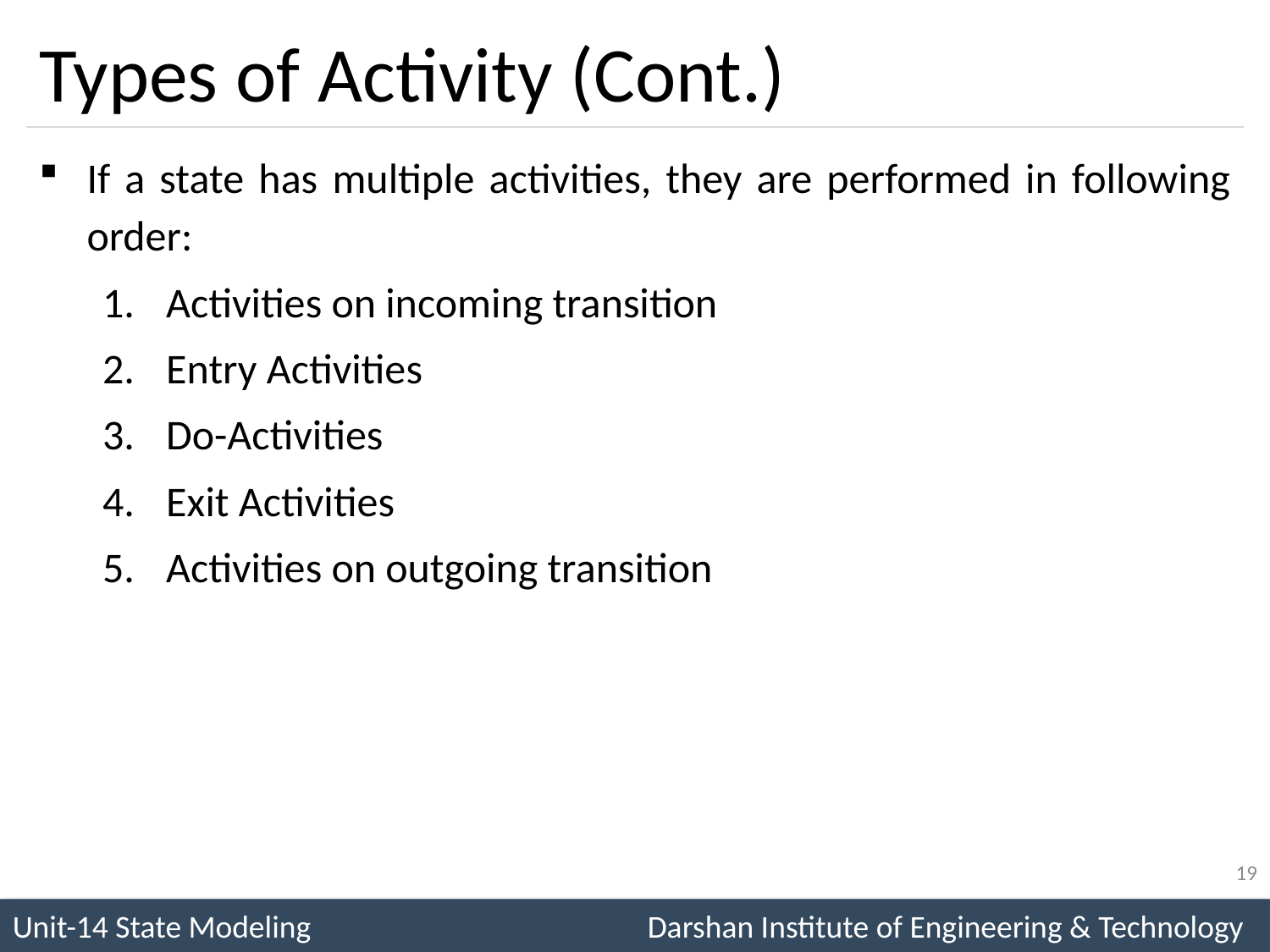

# Types of Activity (Cont.)
If a state has multiple activities, they are performed in following order:
Activities on incoming transition
Entry Activities
Do-Activities
Exit Activities
Activities on outgoing transition
19